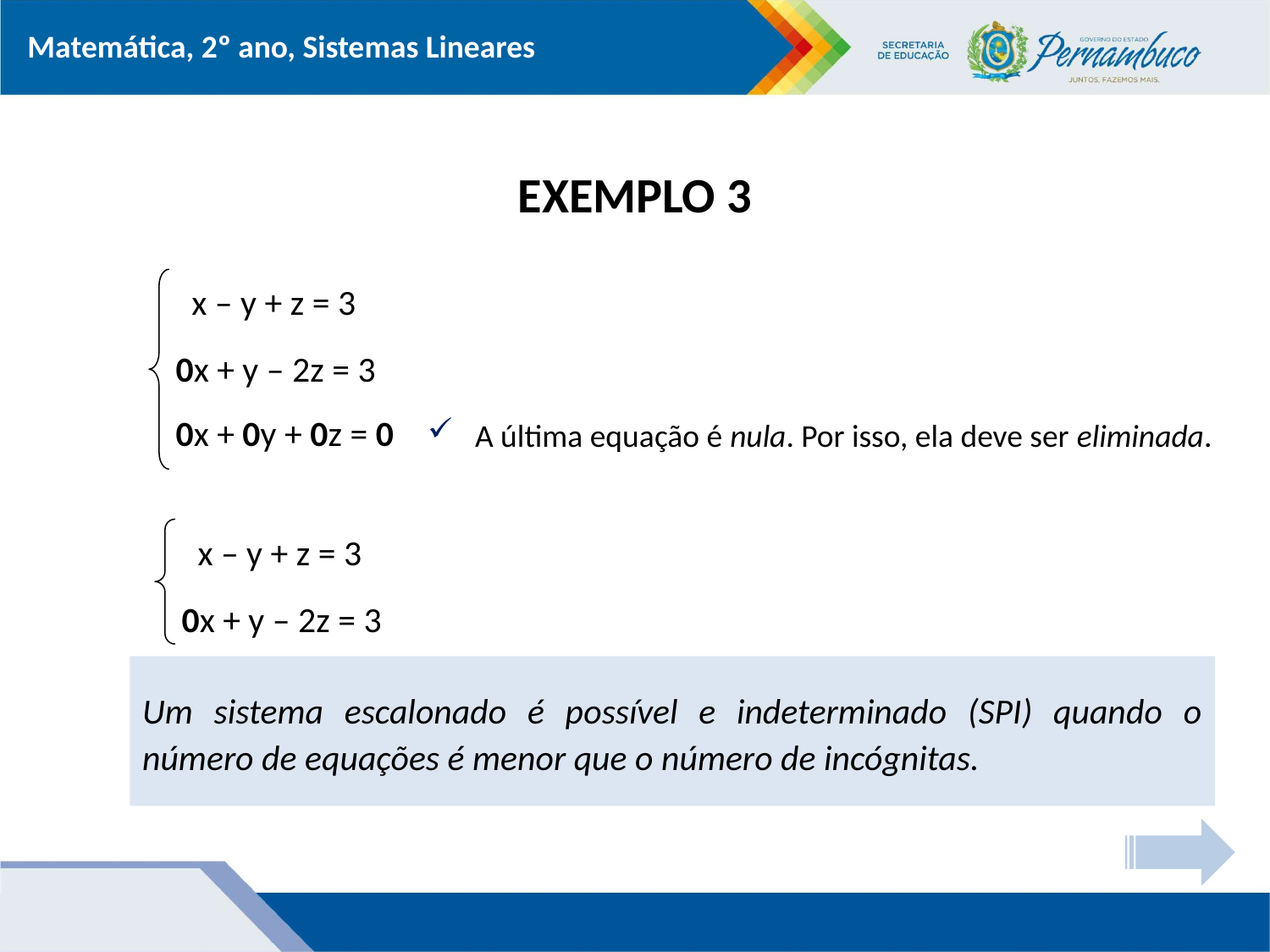

# EXEMPLO 3

  x – y + z = 3
0x + y – 2z = 3
0x + 0y + 0z = 0
A última equação é nula. Por isso, ela deve ser eliminada.

  x – y + z = 3
0x + y – 2z = 3
Um sistema escalonado é possível e indeterminado (SPI) quando o número de equações é menor que o número de incógnitas.